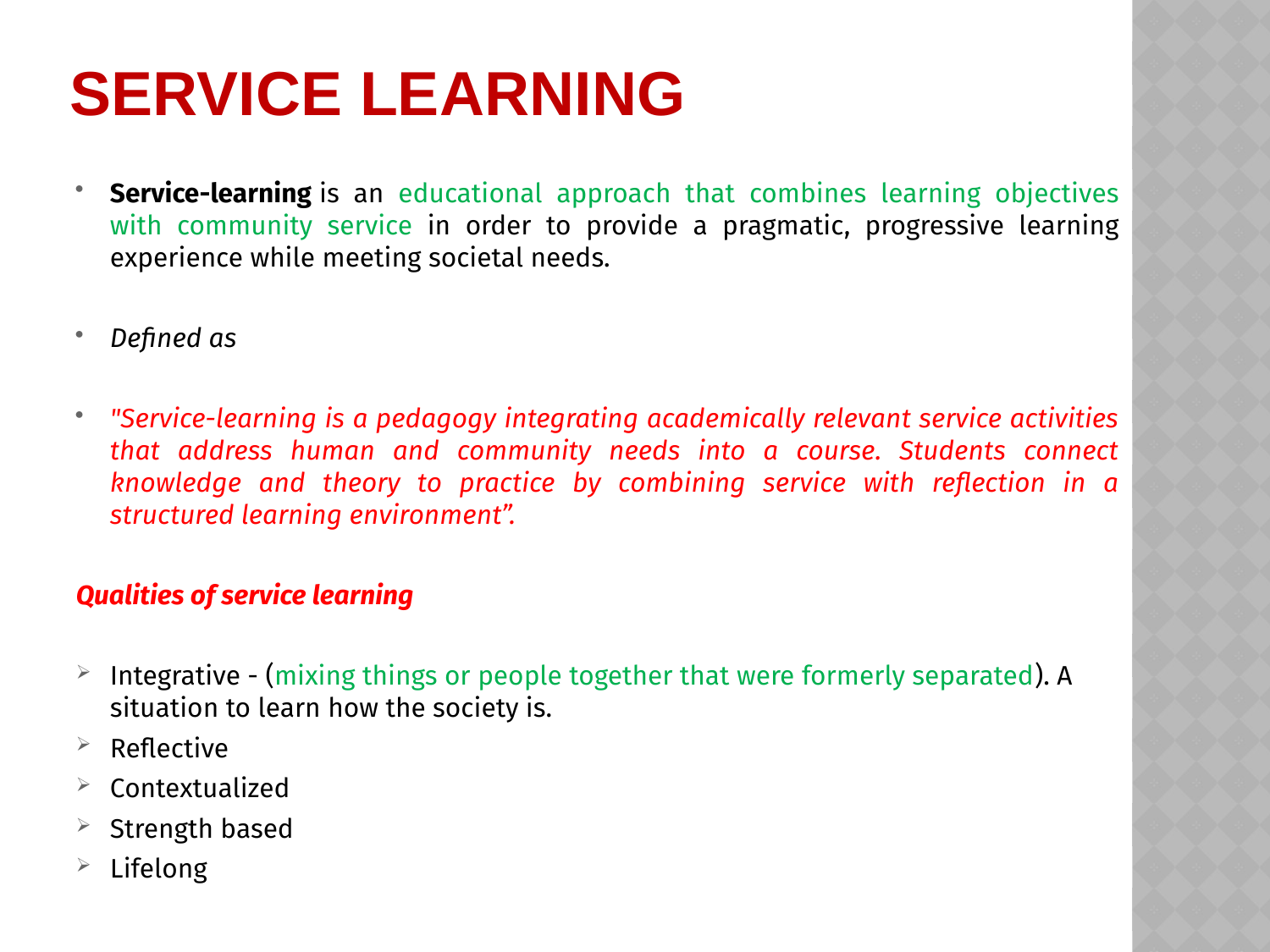

# Service learning
Service-learning is an educational approach that combines learning objectives with community service in order to provide a pragmatic, progressive learning experience while meeting societal needs.

Defined as

"Service-learning is a pedagogy integrating academically relevant service activities that address human and community needs into a course. Students connect knowledge and theory to practice by combining service with reflection in a structured learning environment”.

Qualities of service learning

Integrative - (mixing things or people together that were formerly separated). A situation to learn how the society is.
Reflective
Contextualized
Strength based
Lifelong